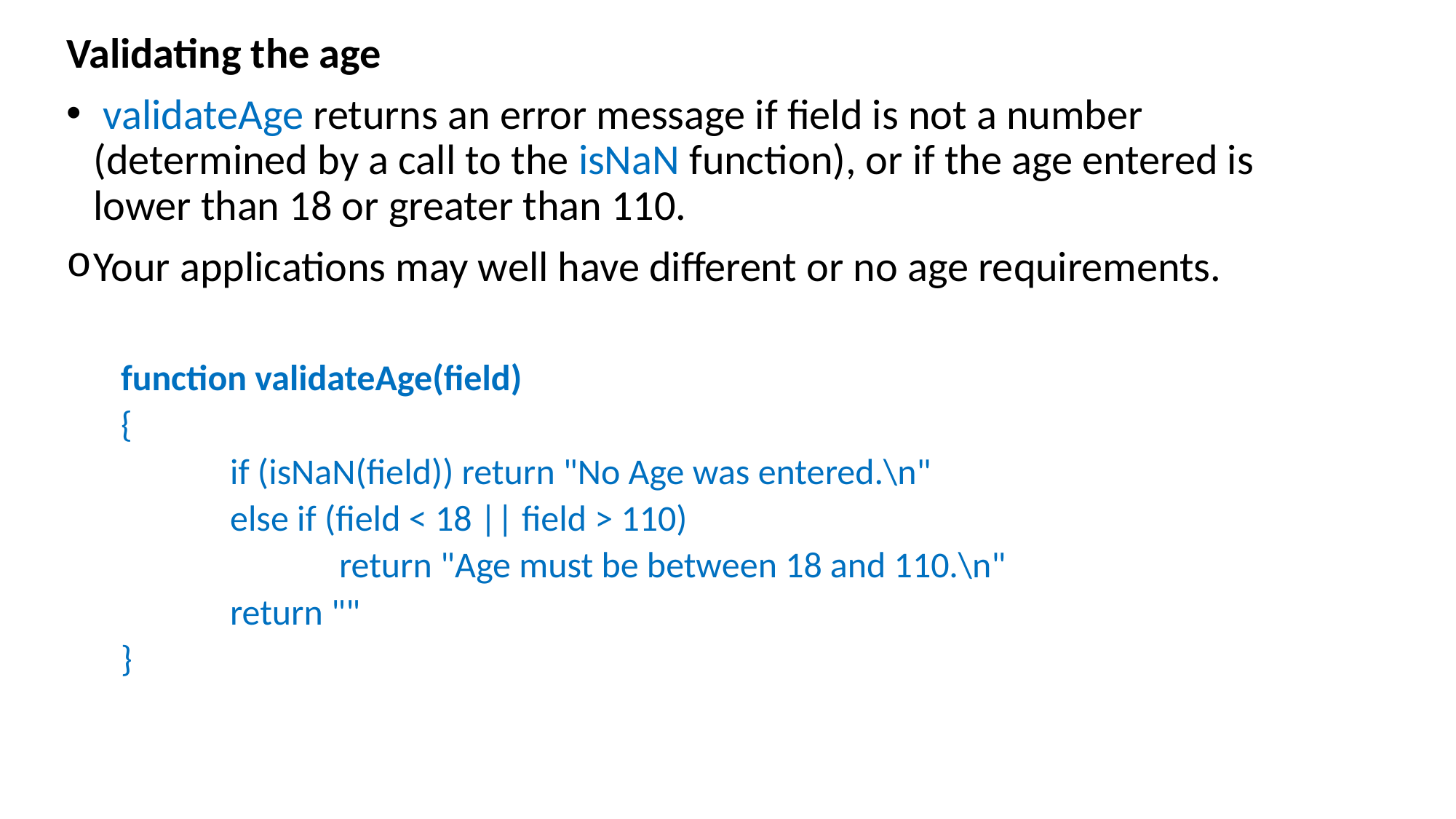

Validating the age
 validateAge returns an error message if field is not a number (determined by a call to the isNaN function), or if the age entered is lower than 18 or greater than 110.
Your applications may well have different or no age requirements.

function validateAge(field)
{
	if (isNaN(field)) return "No Age was entered.\n"
	else if (field < 18 || field > 110)
		return "Age must be between 18 and 110.\n"
	return ""
}